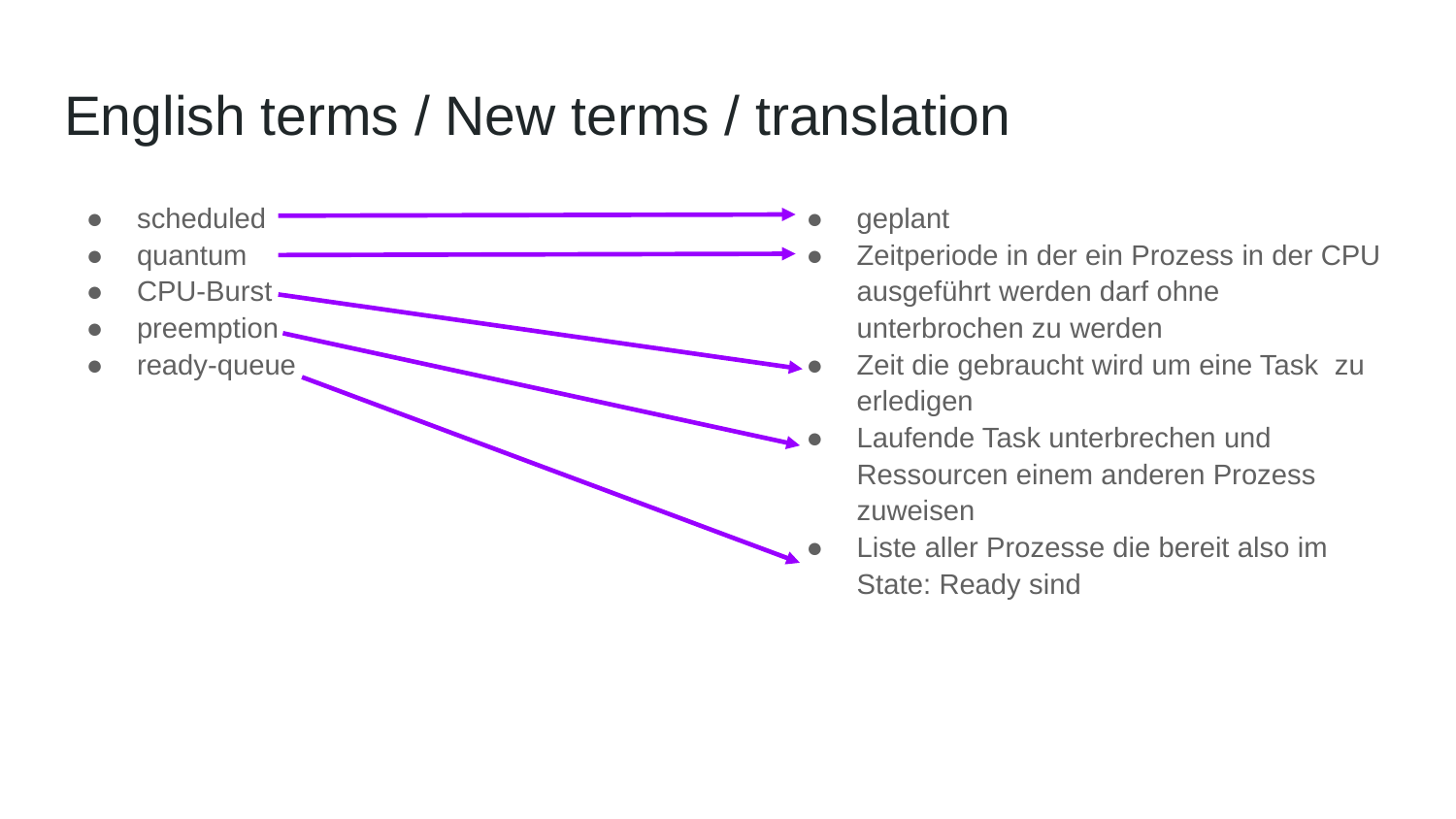

# English terms / New terms / translation
scheduled
quantum
CPU-Burst
preemption
ready-queue
geplant
Zeitperiode in der ein Prozess in der CPU ausgeführt werden darf ohne unterbrochen zu werden
Zeit die gebraucht wird um eine Task  zu erledigen
Laufende Task unterbrechen und Ressourcen einem anderen Prozess zuweisen
Liste aller Prozesse die bereit also im State: Ready sind